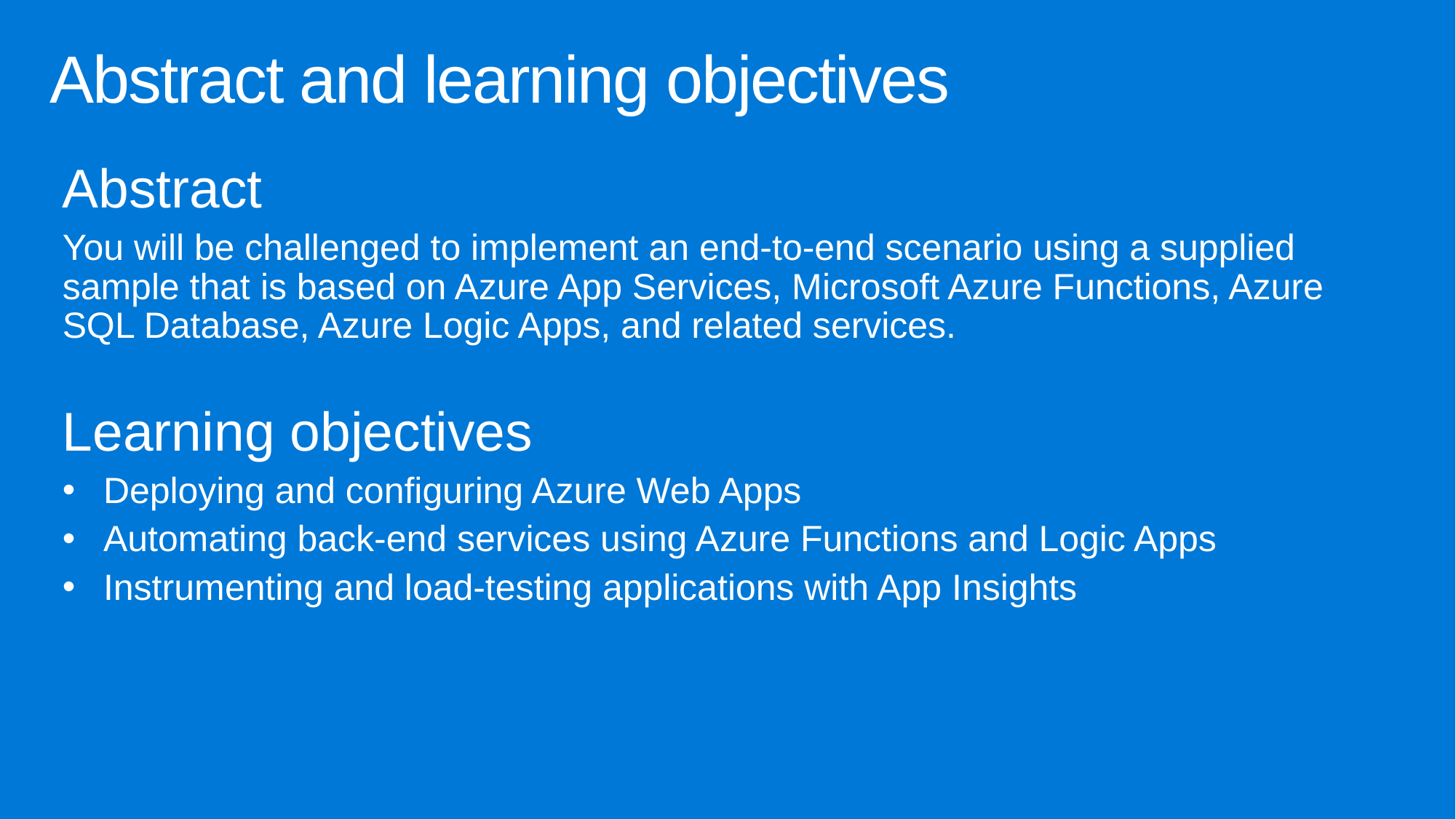

# Abstract and learning objectives
Abstract
You will be challenged to implement an end-to-end scenario using a supplied sample that is based on Azure App Services, Microsoft Azure Functions, Azure SQL Database, Azure Logic Apps, and related services.

Learning objectives
Deploying and configuring Azure Web Apps
Automating back-end services using Azure Functions and Logic Apps
Instrumenting and load-testing applications with App Insights